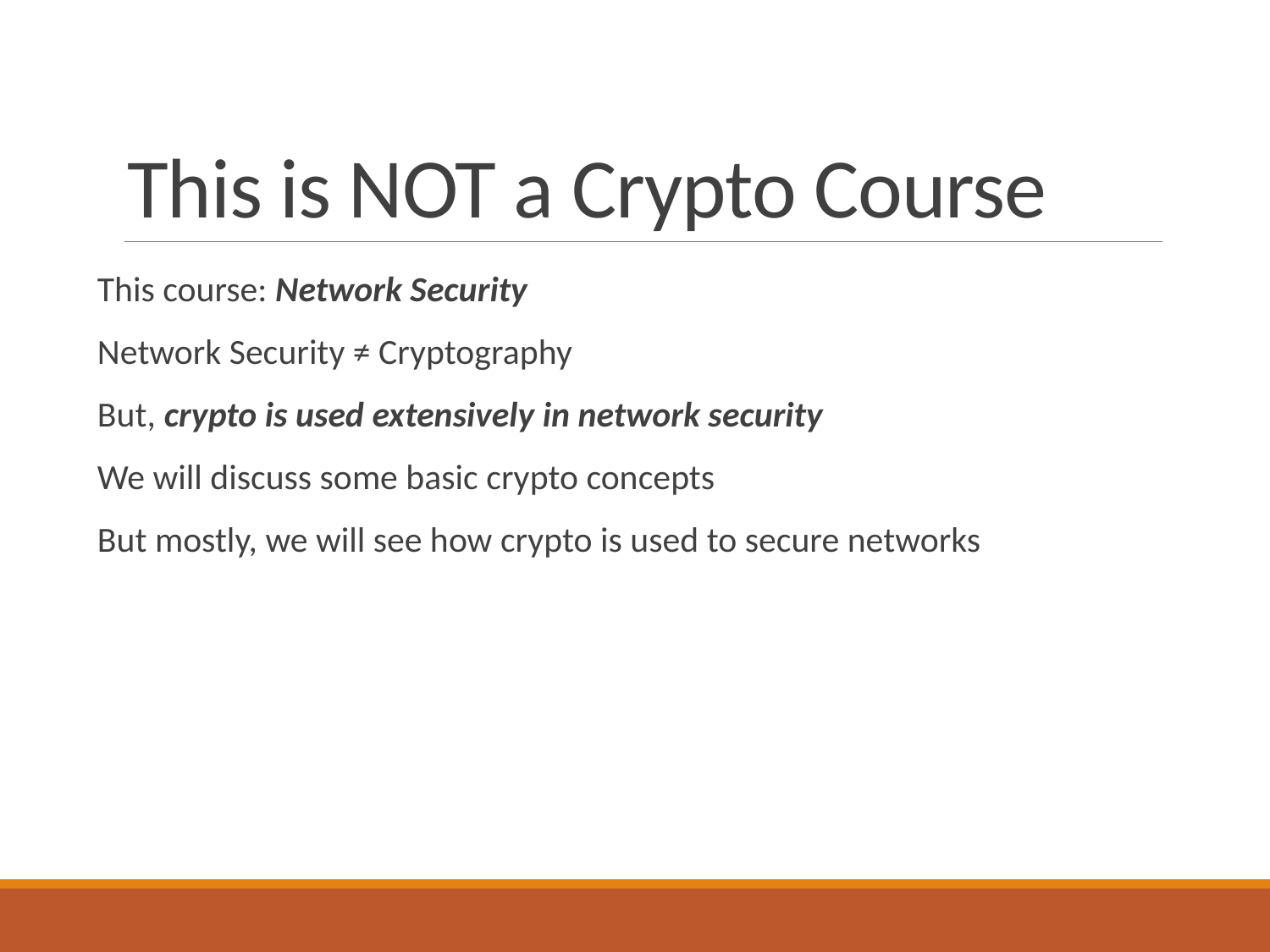

# This is NOT a Crypto Course
This course: Network Security
Network Security ≠ Cryptography
But, crypto is used extensively in network security
We will discuss some basic crypto concepts
But mostly, we will see how crypto is used to secure networks